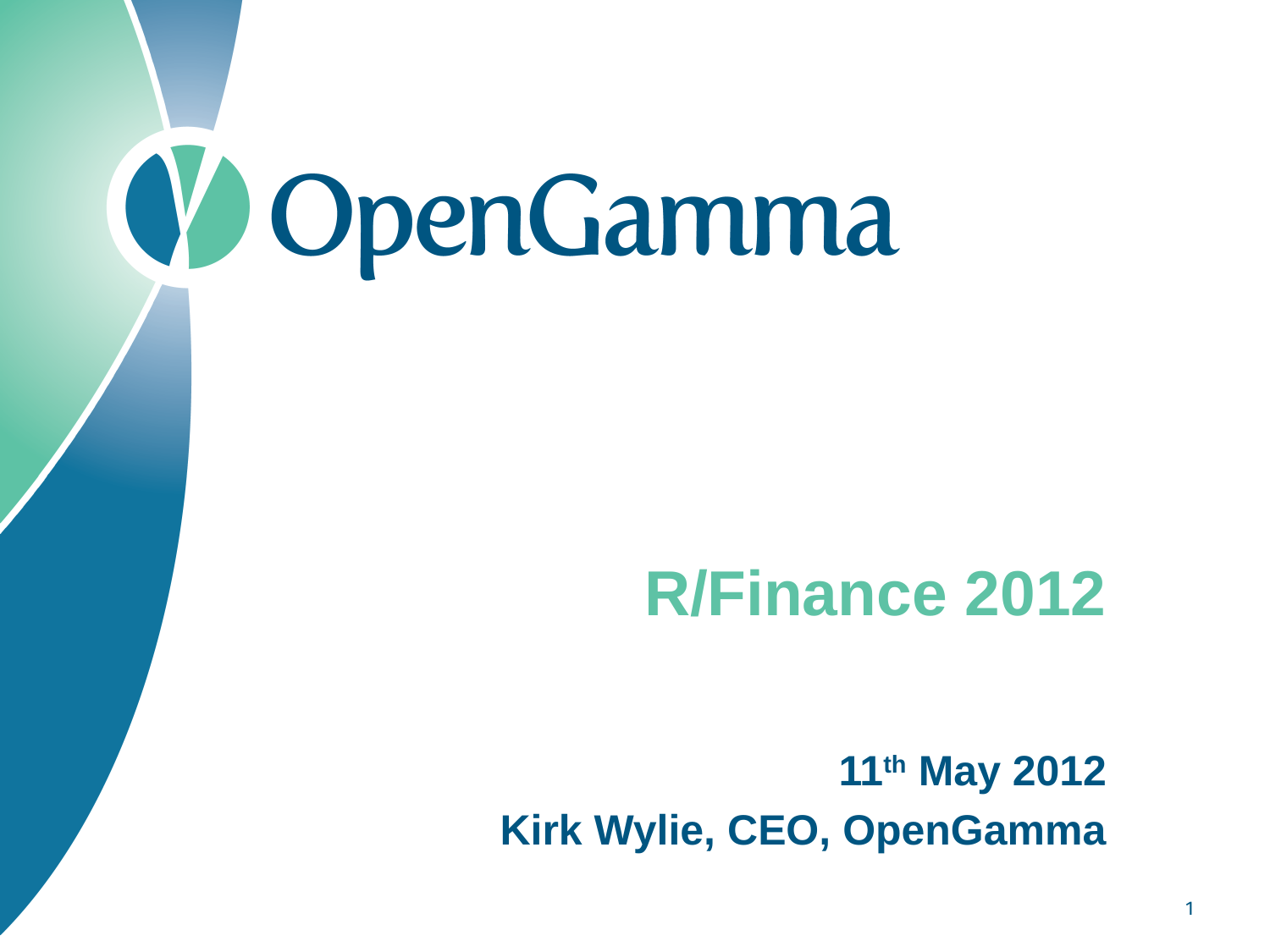

# R/Finance 2012
11th May 2012
Kirk Wylie, CEO, OpenGamma
1